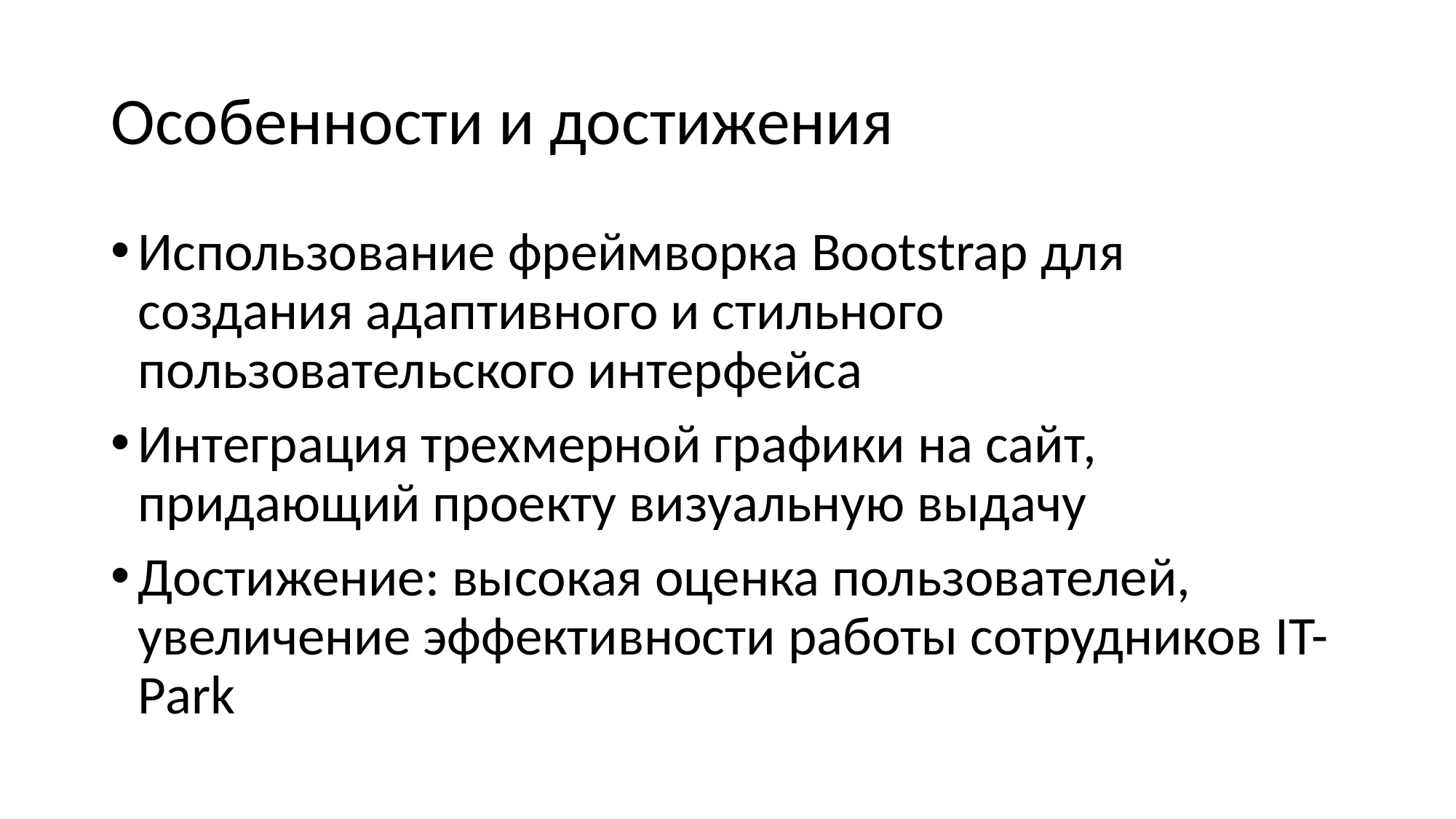

# Особенности и достижения
Использование фреймворка Bootstrap для создания адаптивного и стильного пользовательского интерфейса
Интеграция трехмерной графики на сайт, придающий проекту визуальную выдачу
Достижение: высокая оценка пользователей, увеличение эффективности работы сотрудников IT-Park